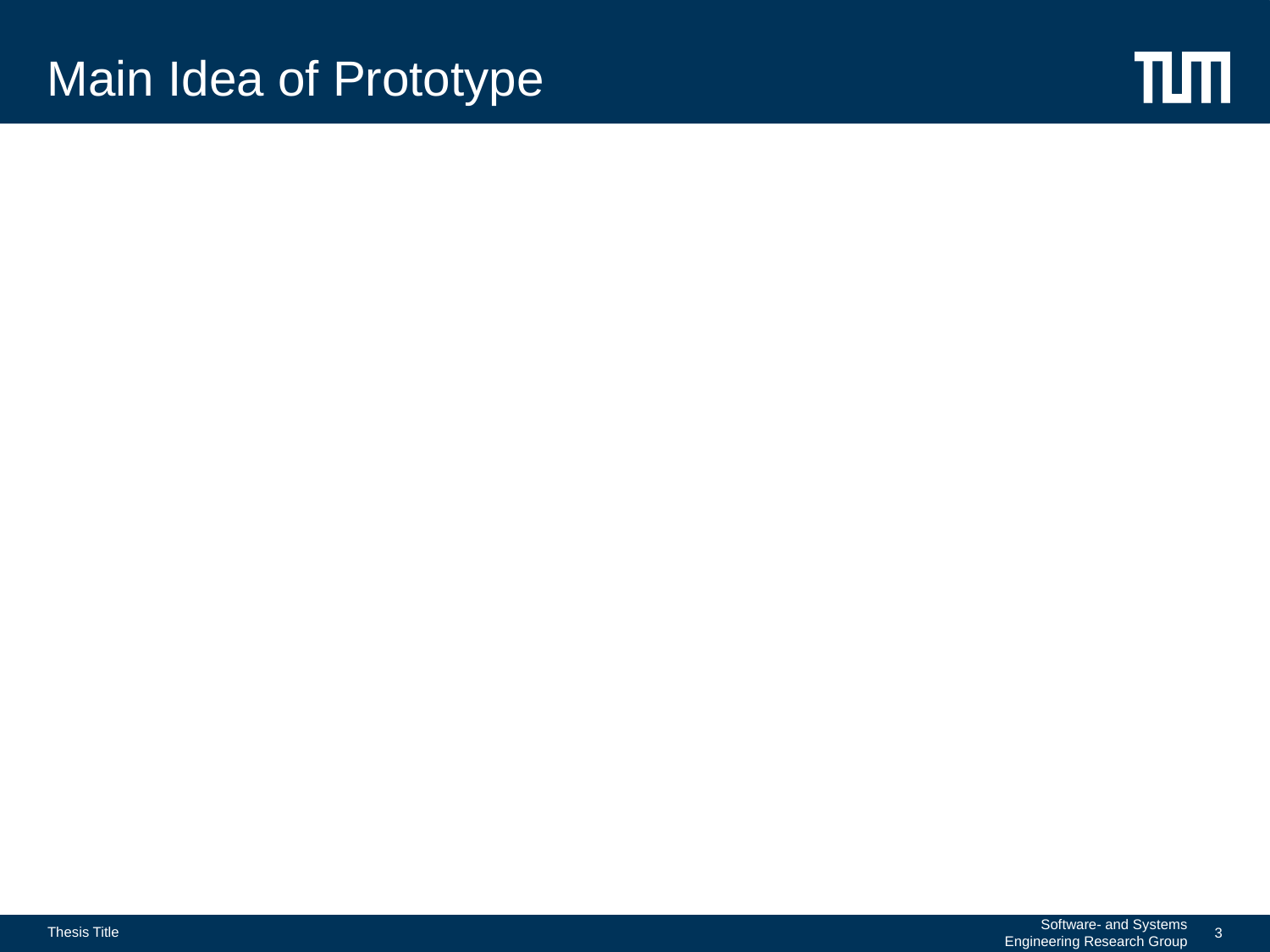

# Main Idea of Prototype

Thesis Title
Software- and Systems Engineering Research Group
3